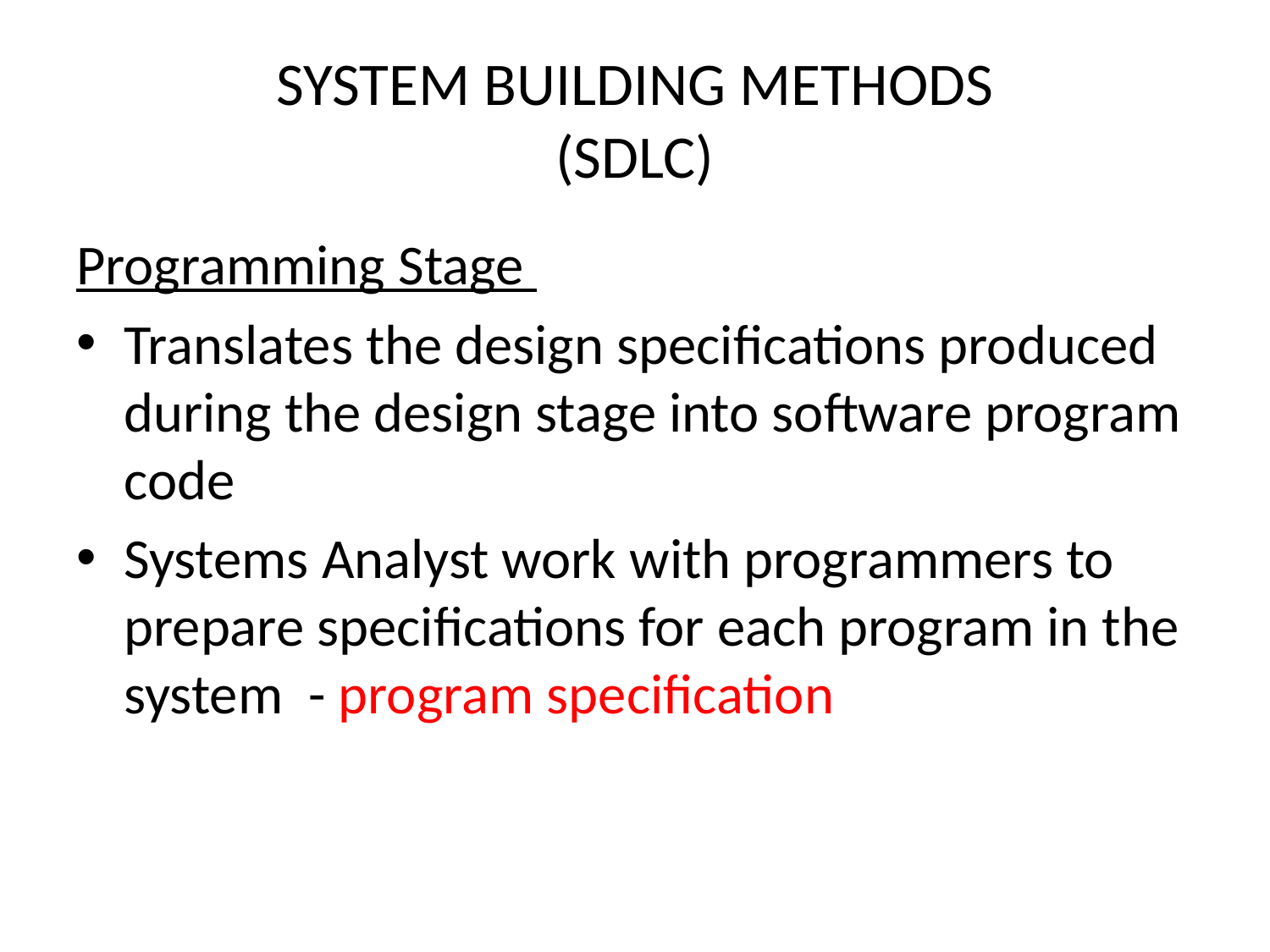

# SYSTEM BUILDING METHODS (SDLC)
Programming Stage
Translates the design specifications produced during the design stage into software program code
Systems Analyst work with programmers to prepare specifications for each program in the system  - program specification